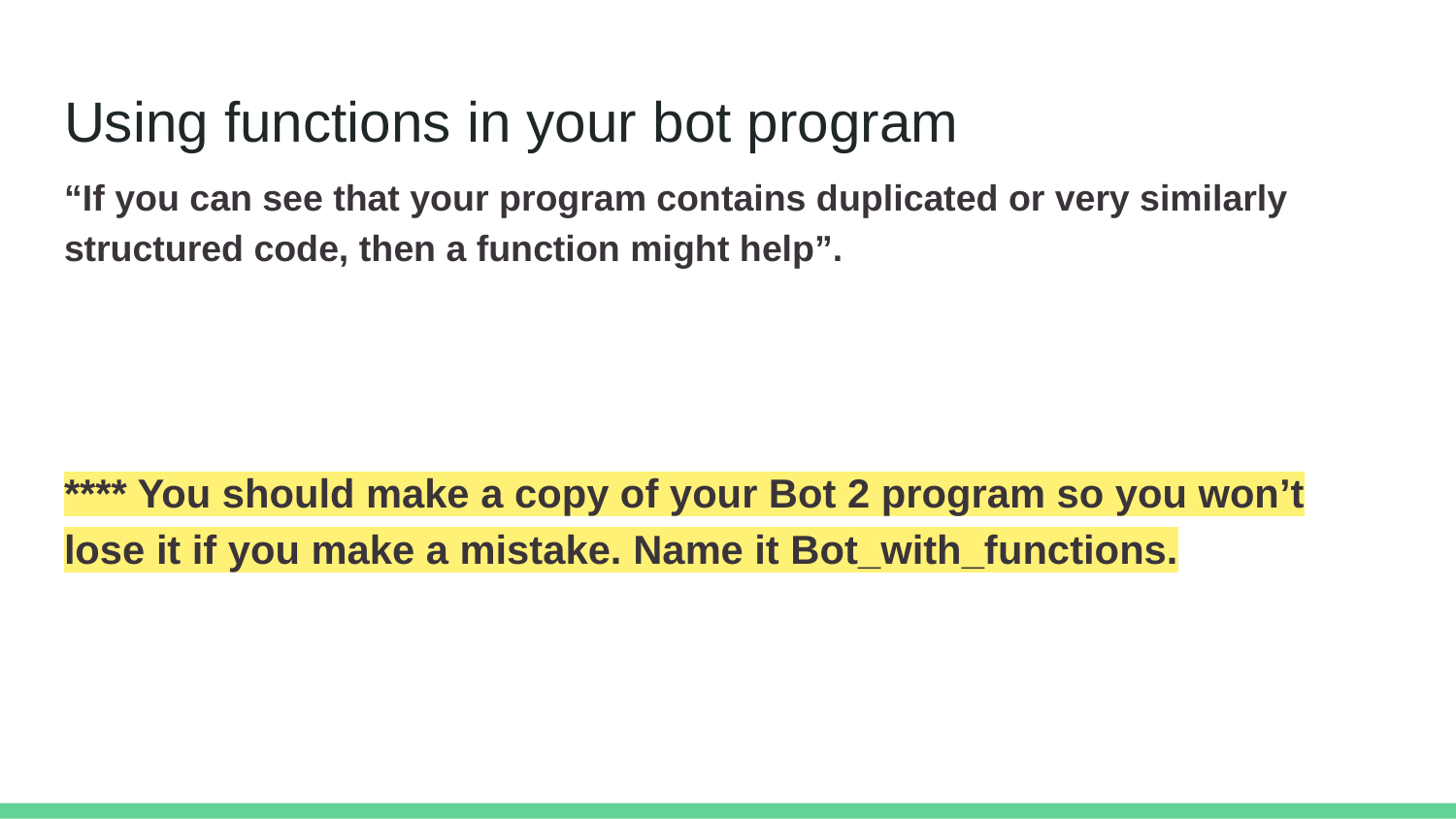

# Using functions in your bot program
“If you can see that your program contains duplicated or very similarly structured code, then a function might help”.

**** You should make a copy of your Bot 2 program so you won’t lose it if you make a mistake. Name it Bot_with_functions.